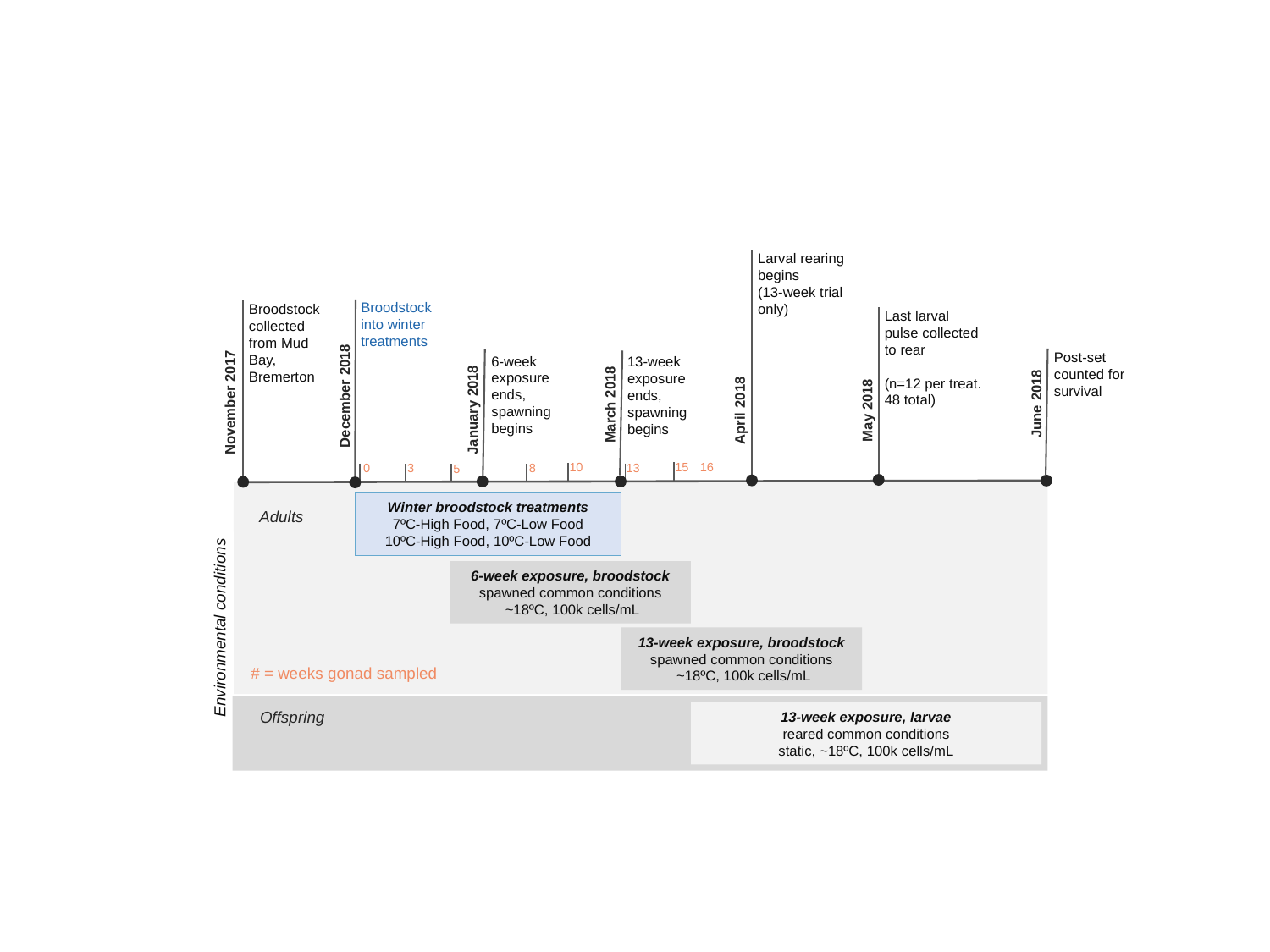

Larval rearing begins
(13-week trial only)
Broodstock into winter treatments
Broodstock collected from Mud Bay, Bremerton
Last larval pulse collected to rear

(n=12 per treat.
48 total)
Post-set counted for survival
6-week exposure ends, spawning begins
13-week exposure ends, spawning begins
December 2018
November 2017
June 2018
March 2018
January 2018
May 2018
April 2018
15
16
10
0
3
13
8
5

Winter broodstock treatments
7ºC-High Food, 7ºC-Low Food
10ºC-High Food, 10ºC-Low Food
Adults
6-week exposure, broodstock
spawned common conditions
 ~18ºC, 100k cells/mL
Environmental conditions
13-week exposure, broodstock
spawned common conditions
 ~18ºC, 100k cells/mL
# = weeks gonad sampled

Offspring
13-week exposure, larvae
reared common conditions
static, ~18ºC, 100k cells/mL